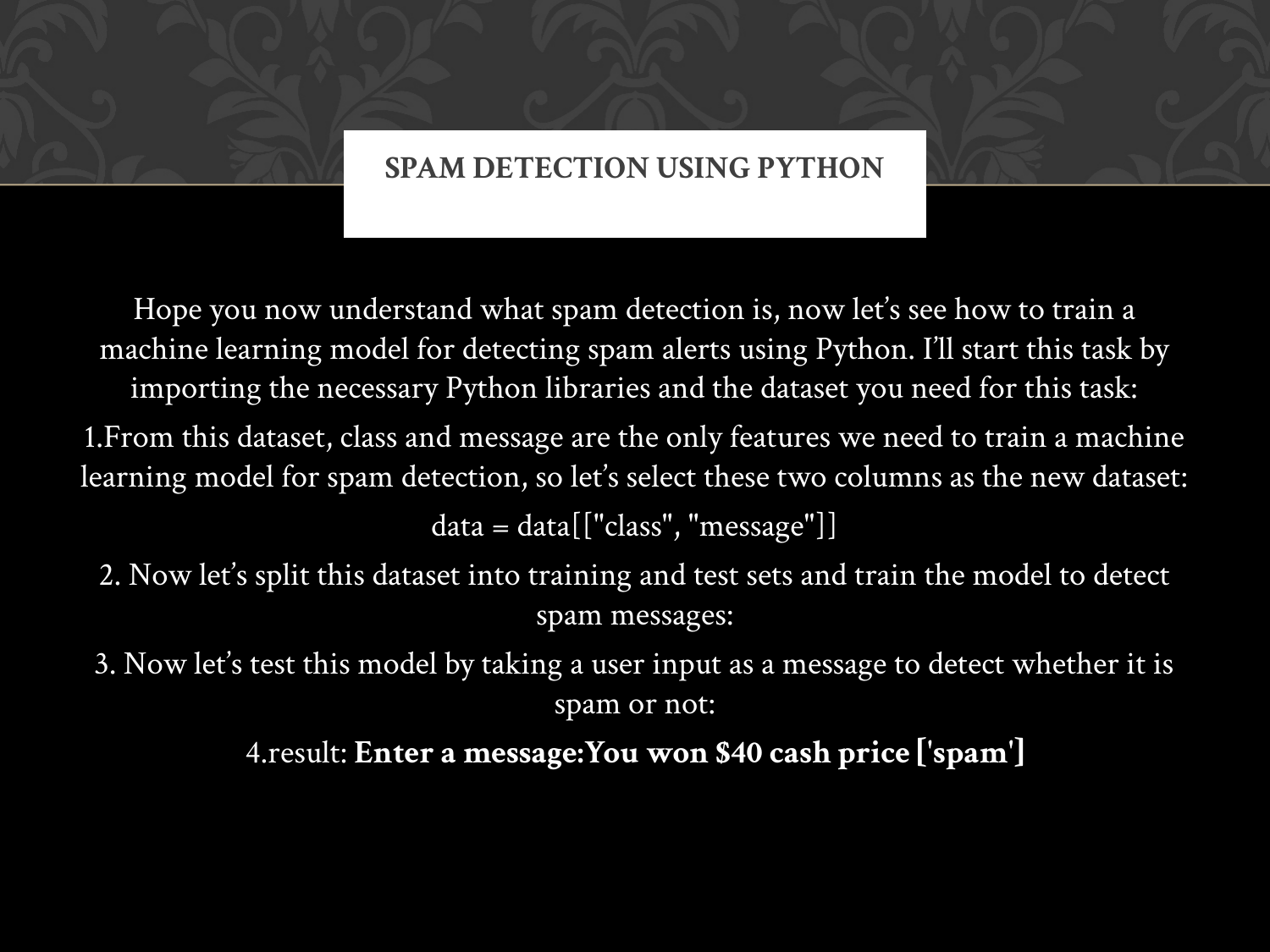

# SPAM DETECTION USING PYTHON
Hope you now understand what spam detection is, now let’s see how to train a machine learning model for detecting spam alerts using Python. I’ll start this task by importing the necessary Python libraries and the dataset you need for this task:
1.From this dataset, class and message are the only features we need to train a machine learning model for spam detection, so let’s select these two columns as the new dataset:
data = data[["class", "message"]]
2. Now let’s split this dataset into training and test sets and train the model to detect spam messages:
3. Now let’s test this model by taking a user input as a message to detect whether it is spam or not:
4.result: Enter a message:You won $40 cash price ['spam']